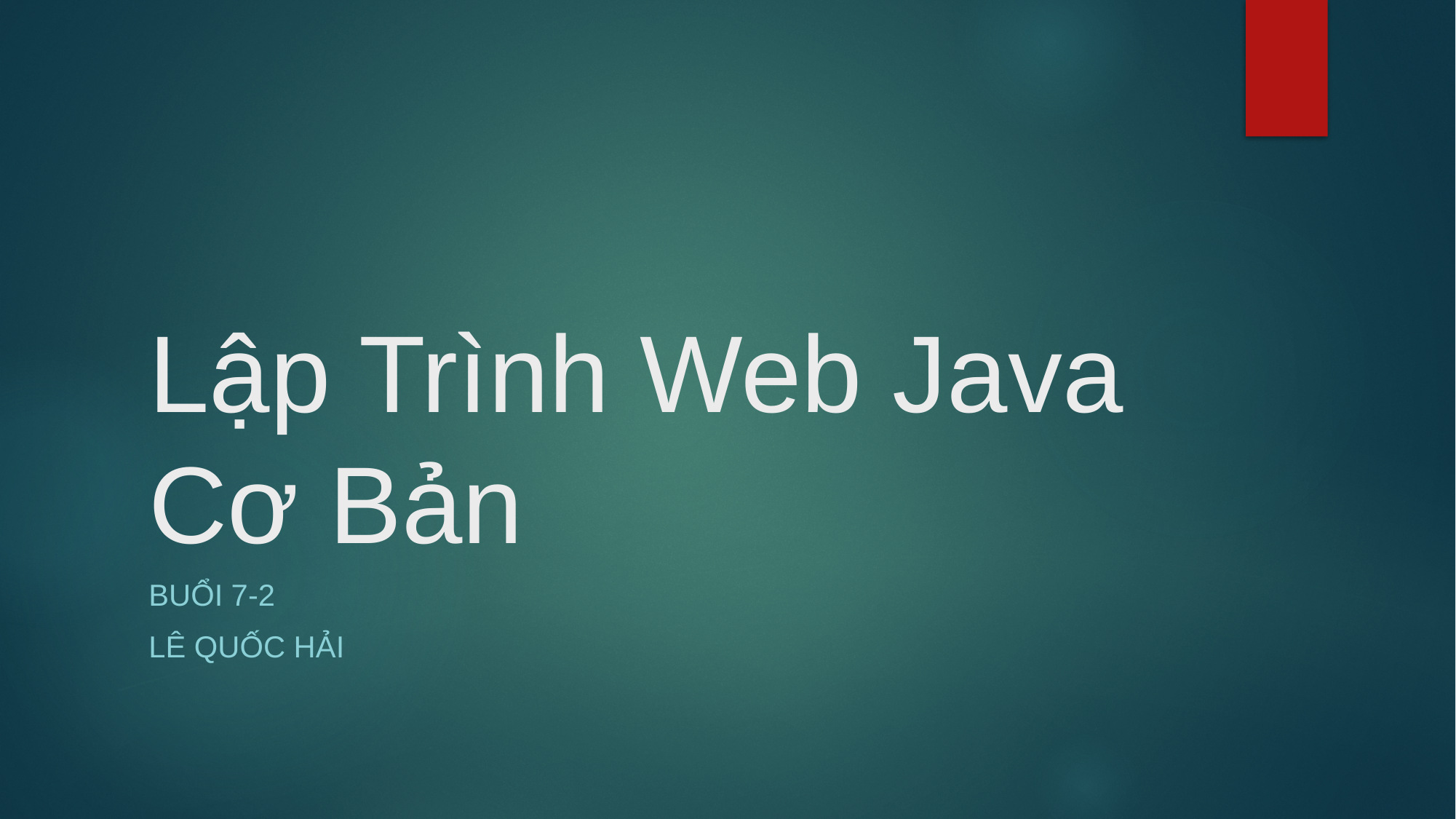

# Lập Trình Web Java Cơ Bản
Buổi 7-2
Lê quốc hải